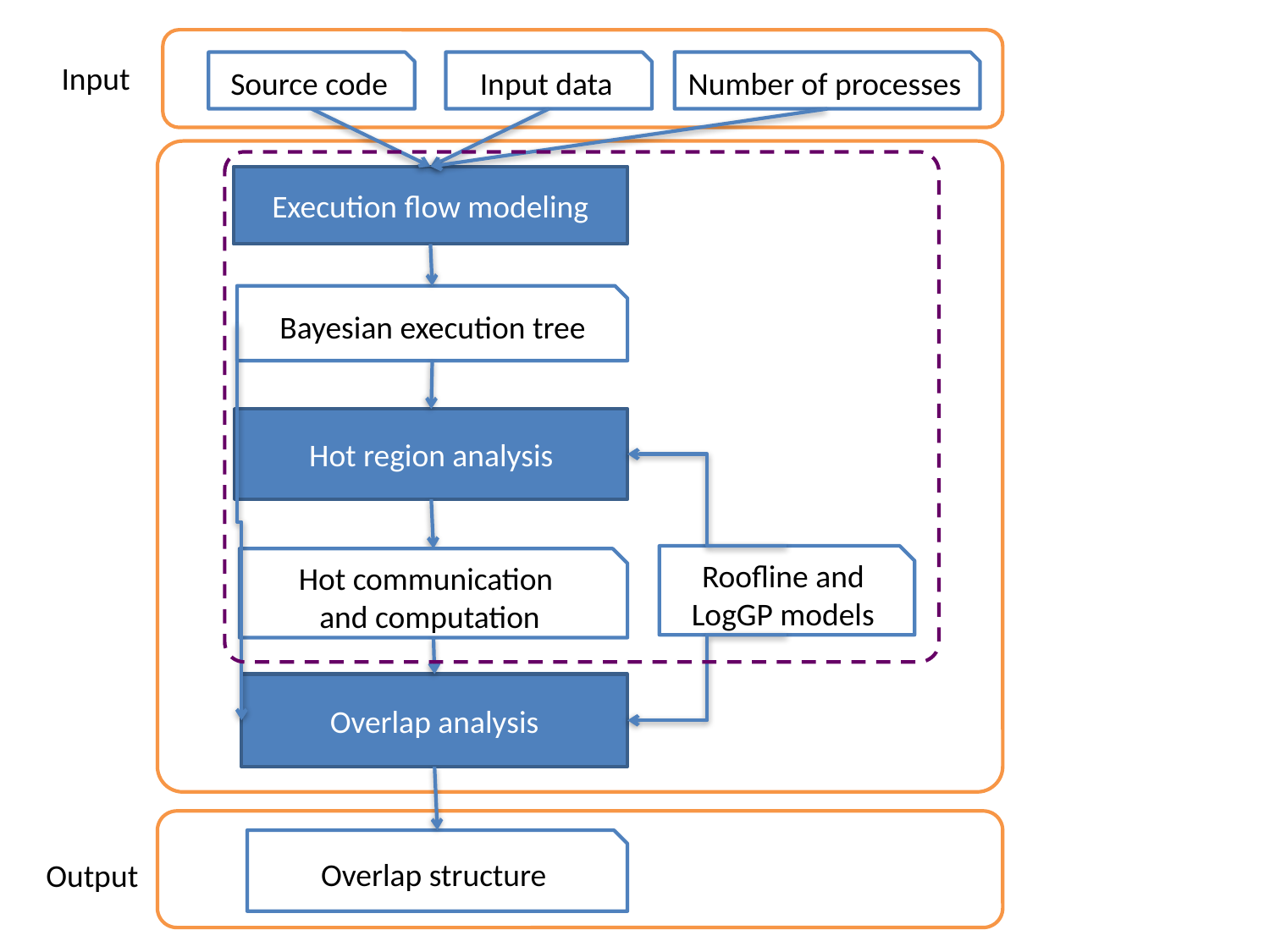

Input
Source code
Input data

Execution flow modeling
 Bayesian execution tree
Hot region analysis
Roofline and LogGP models
Hot communication
and computation
Overlap analysis

Overlap structure
Output
Number of processes